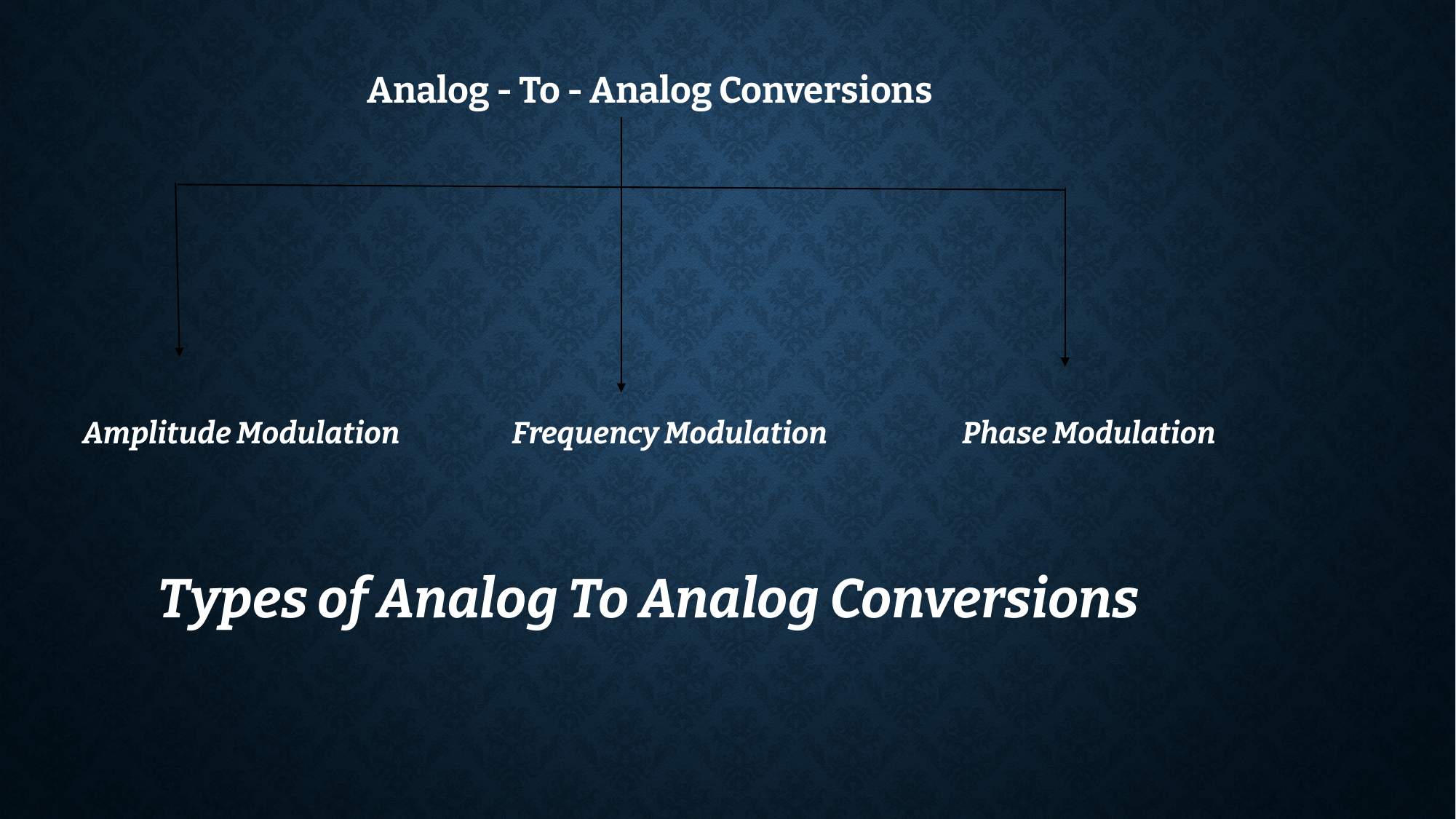

Analog - To - Analog Conversions
Amplitude Modulation
Frequency Modulation
Phase Modulation
Types of Analog To Analog Conversions